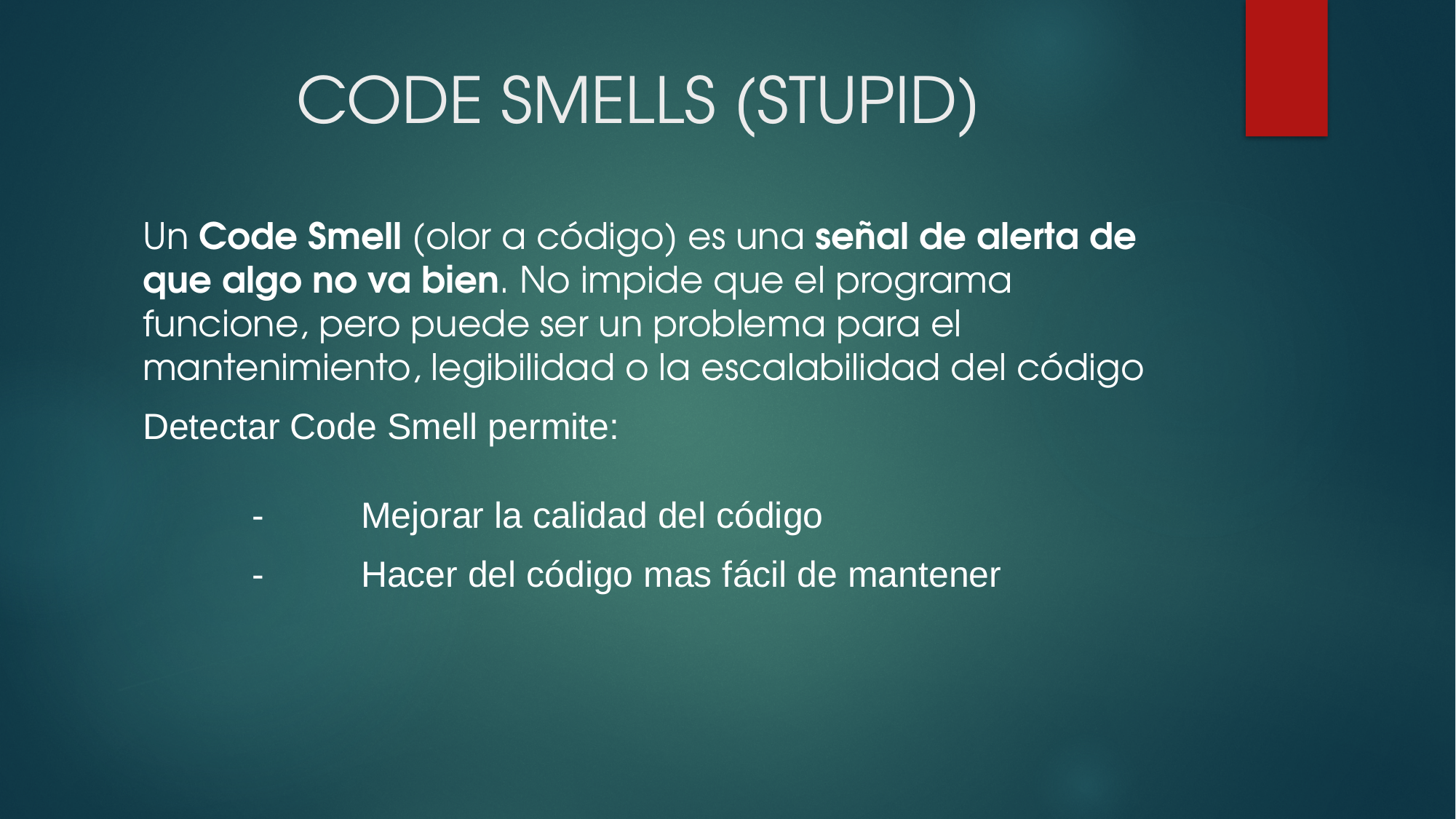

# CODE SMELLS (STUPID)
Un Code Smell (olor a código) es una señal de alerta de que algo no va bien. No impide que el programa funcione, pero puede ser un problema para el mantenimiento, legibilidad o la escalabilidad del código
Detectar Code Smell permite:

-	Mejorar la calidad del código
-	Hacer del código mas fácil de mantener